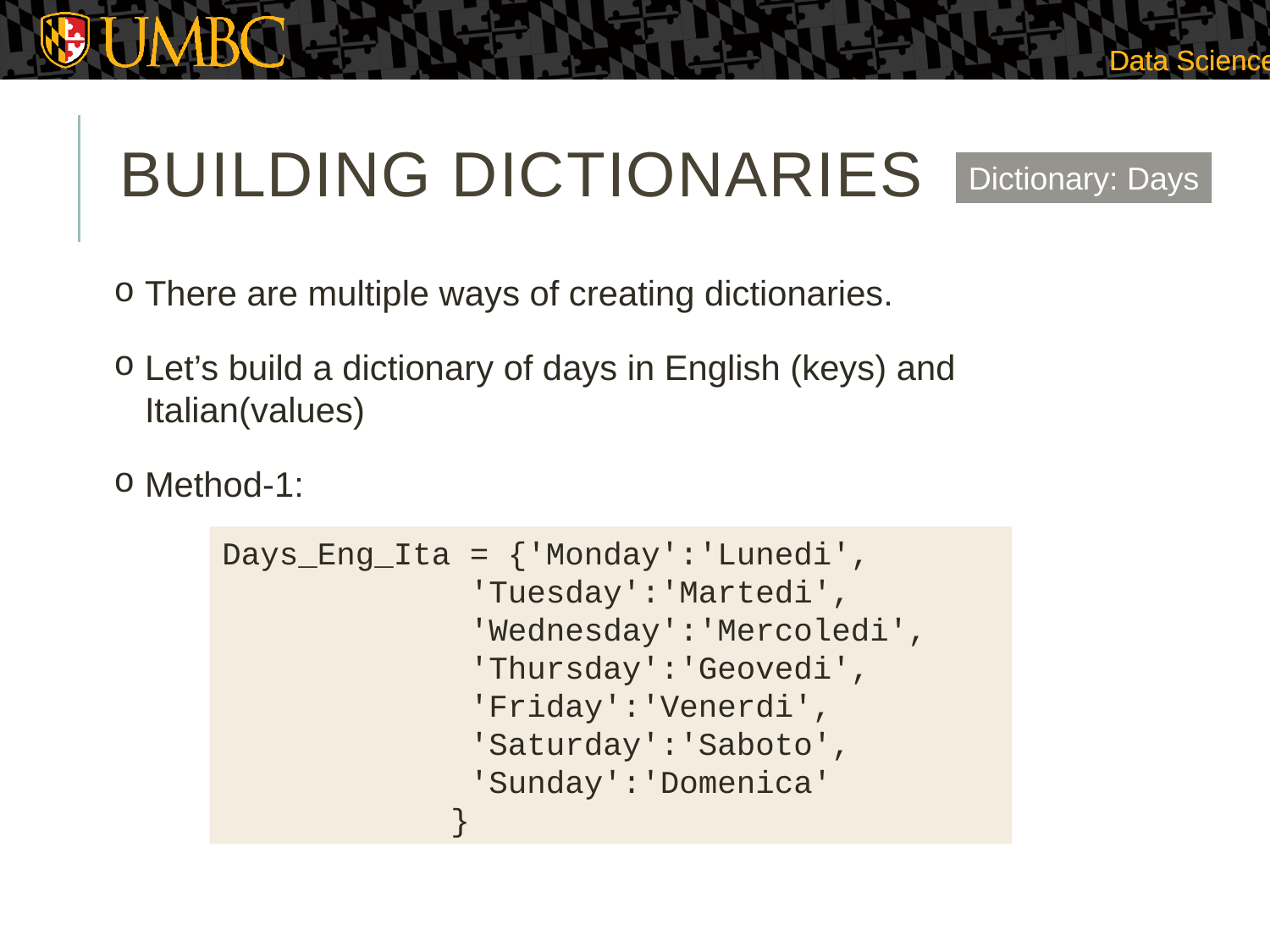

# BUILDING DICTIONARIES
Dictionary: Days
There are multiple ways of creating dictionaries.
Let’s build a dictionary of days in English (keys) and Italian(values)
Method-1:
Days_Eng_Ita = {'Monday':'Lunedi',
             'Tuesday':'Martedi',
             'Wednesday':'Mercoledi',
             'Thursday':'Geovedi',
             'Friday':'Venerdi',
             'Saturday':'Saboto',
             'Sunday':'Domenica'
            }